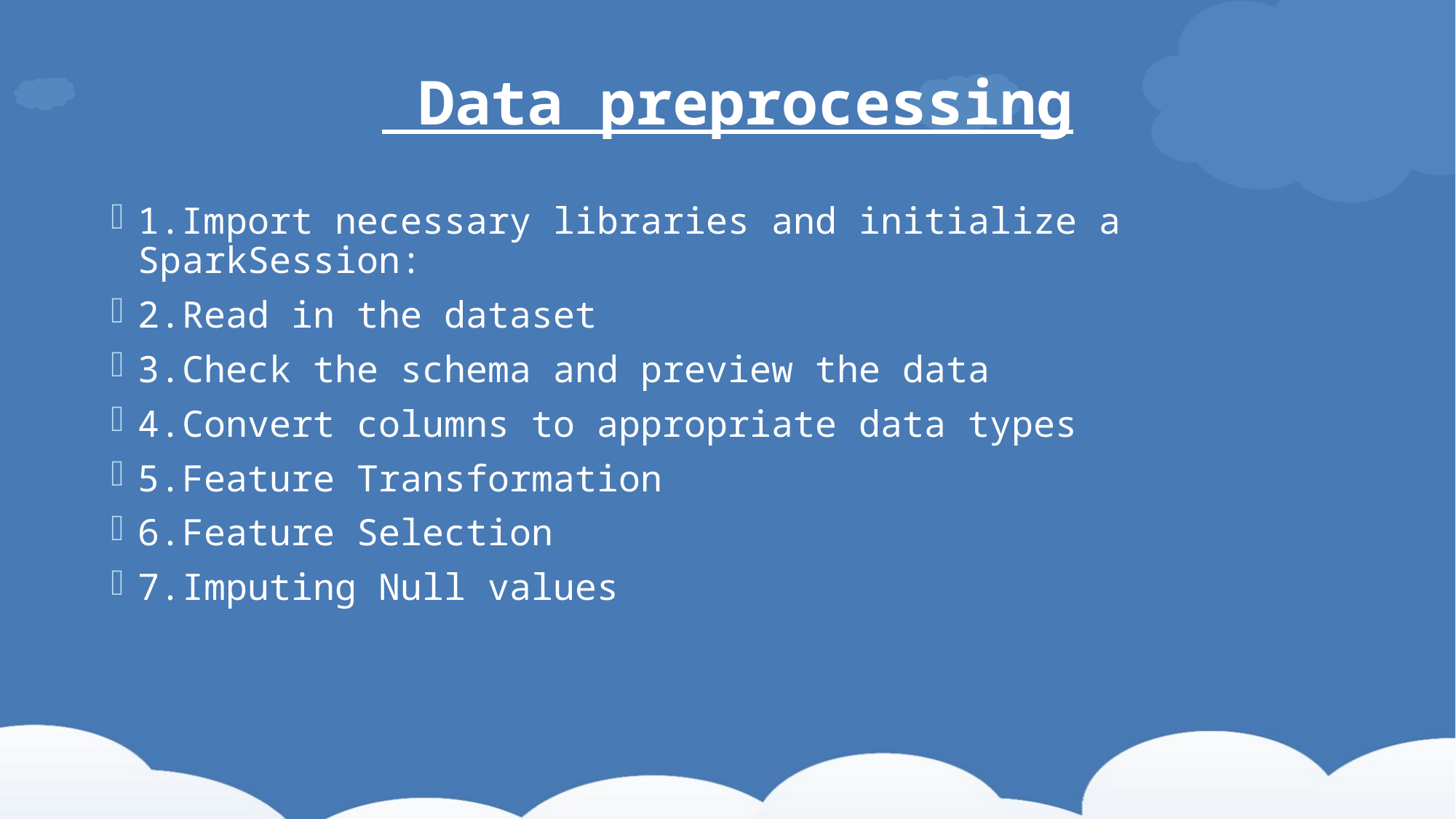

# Data preprocessing
1.Import necessary libraries and initialize a SparkSession:
2.Read in the dataset
3.Check the schema and preview the data
4.Convert columns to appropriate data types
5.Feature Transformation
6.Feature Selection
7.Imputing Null values